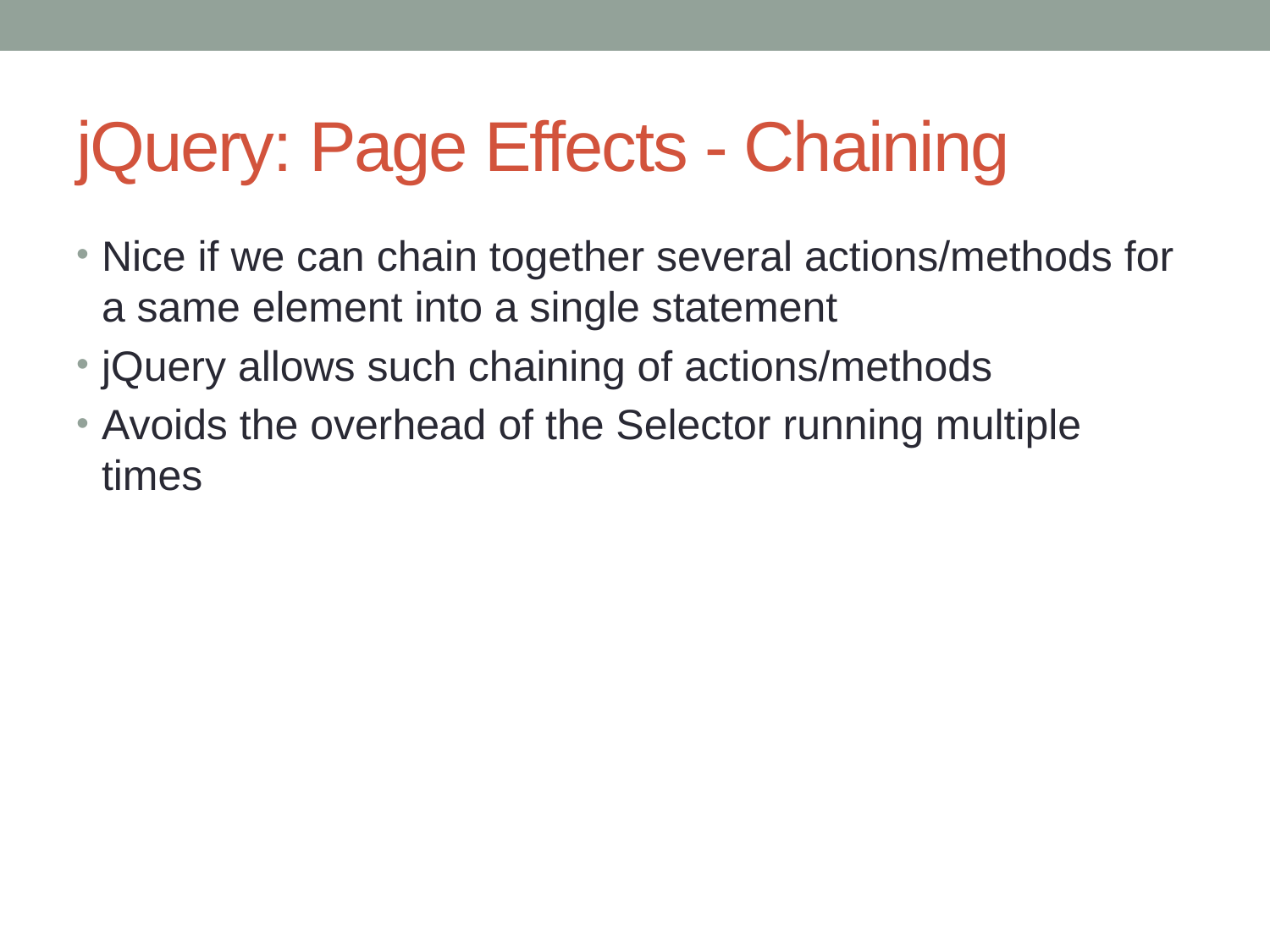

# jQuery: Page Effects - Chaining
Nice if we can chain together several actions/methods for a same element into a single statement
jQuery allows such chaining of actions/methods
Avoids the overhead of the Selector running multiple times